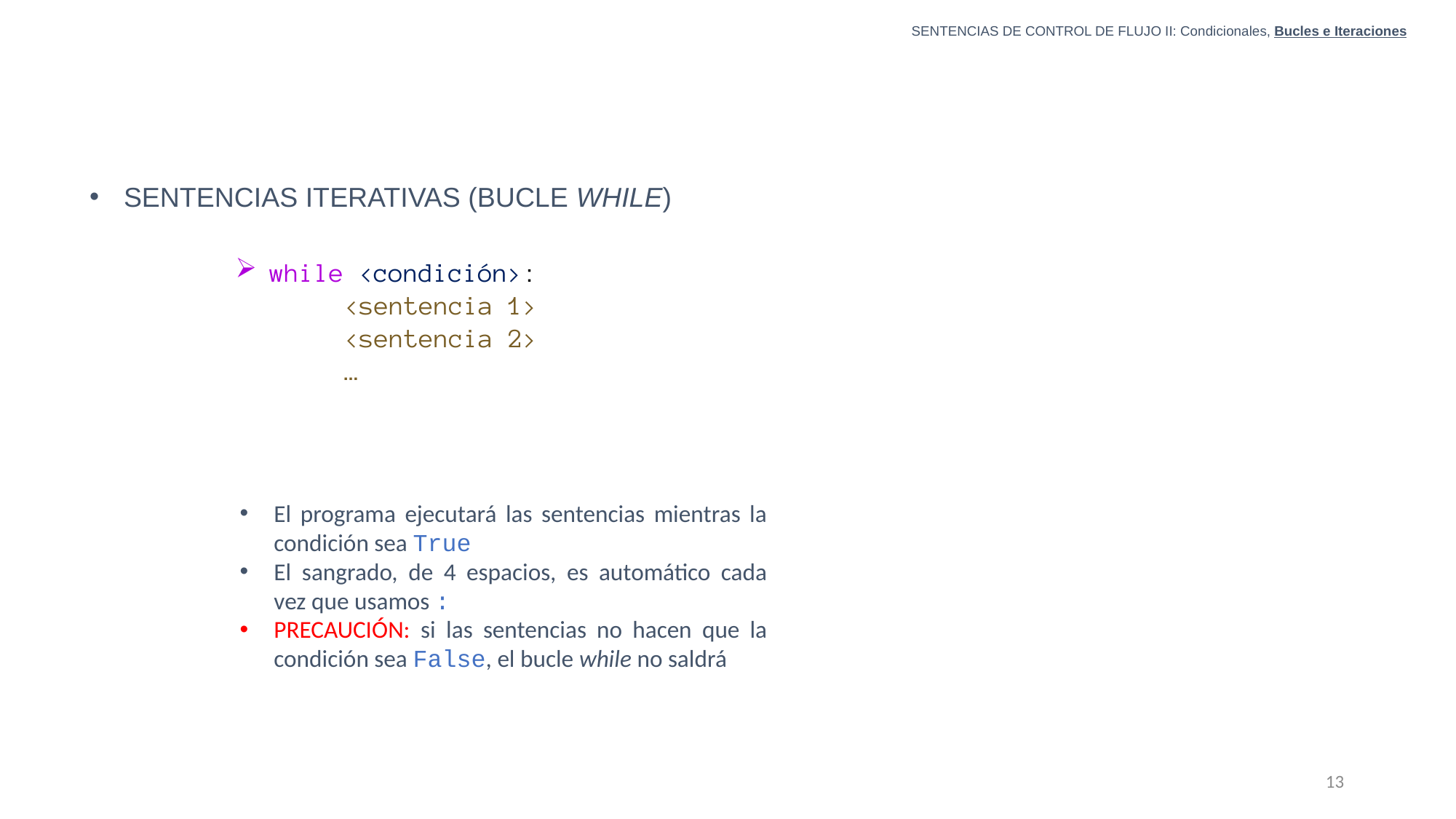

SENTENCIAS DE CONTROL DE FLUJO II: Condicionales, Bucles e Iteraciones
SENTENCIAS ITERATIVAS (BUCLE WHILE)
while <condición>:
    			<sentencia 1>
			<sentencia 2>
			…
El programa ejecutará las sentencias mientras la condición sea True
El sangrado, de 4 espacios, es automático cada vez que usamos :
PRECAUCIÓN: si las sentencias no hacen que la condición sea False, el bucle while no saldrá
13